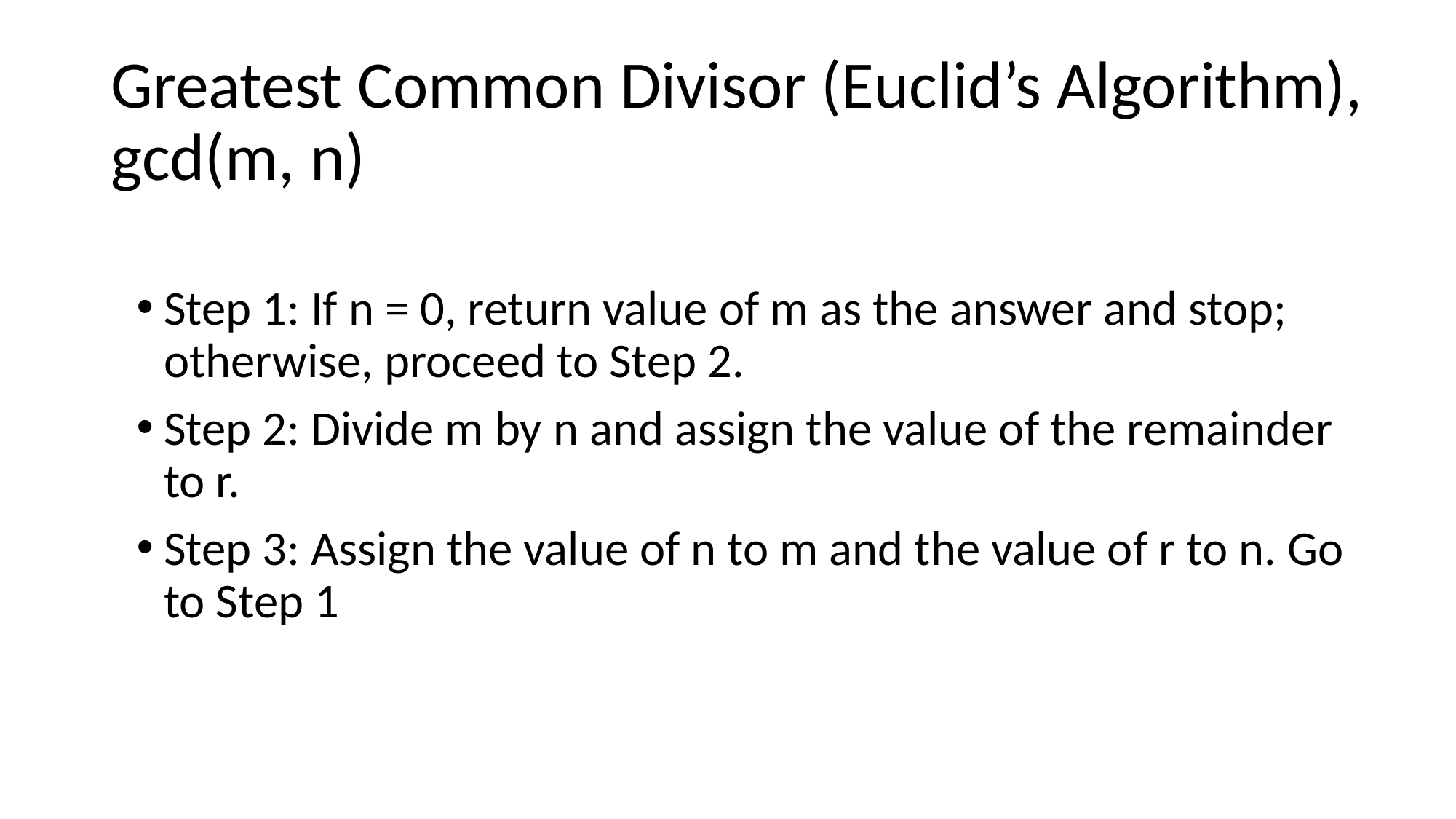

# Greatest Common Divisor (Euclid’s Algorithm), gcd(m, n)
Step 1: If n = 0, return value of m as the answer and stop; otherwise, proceed to Step 2.
Step 2: Divide m by n and assign the value of the remainder to r.
Step 3: Assign the value of n to m and the value of r to n. Go to Step 1